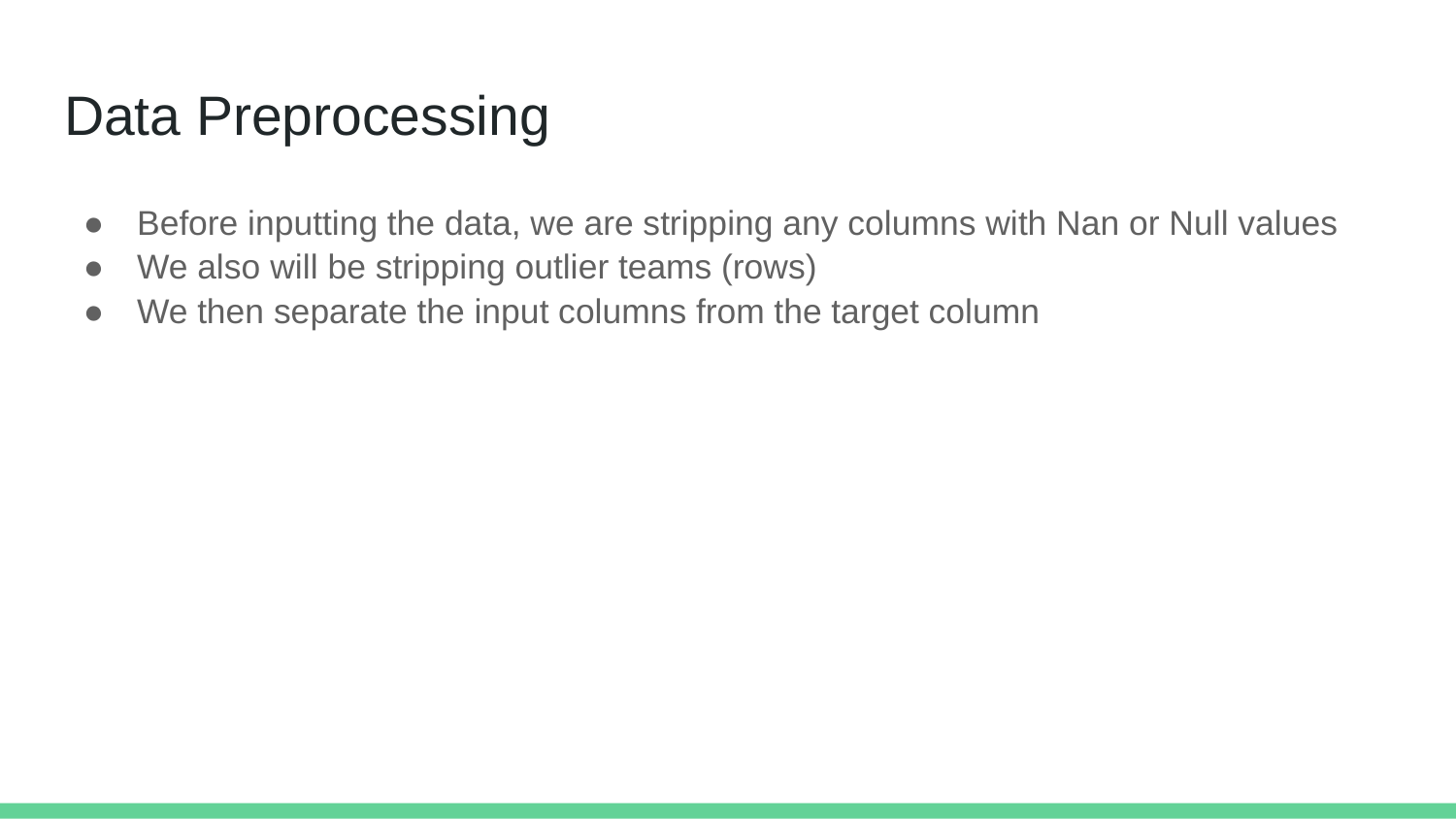

# Data Preprocessing
Before inputting the data, we are stripping any columns with Nan or Null values
We also will be stripping outlier teams (rows)
We then separate the input columns from the target column